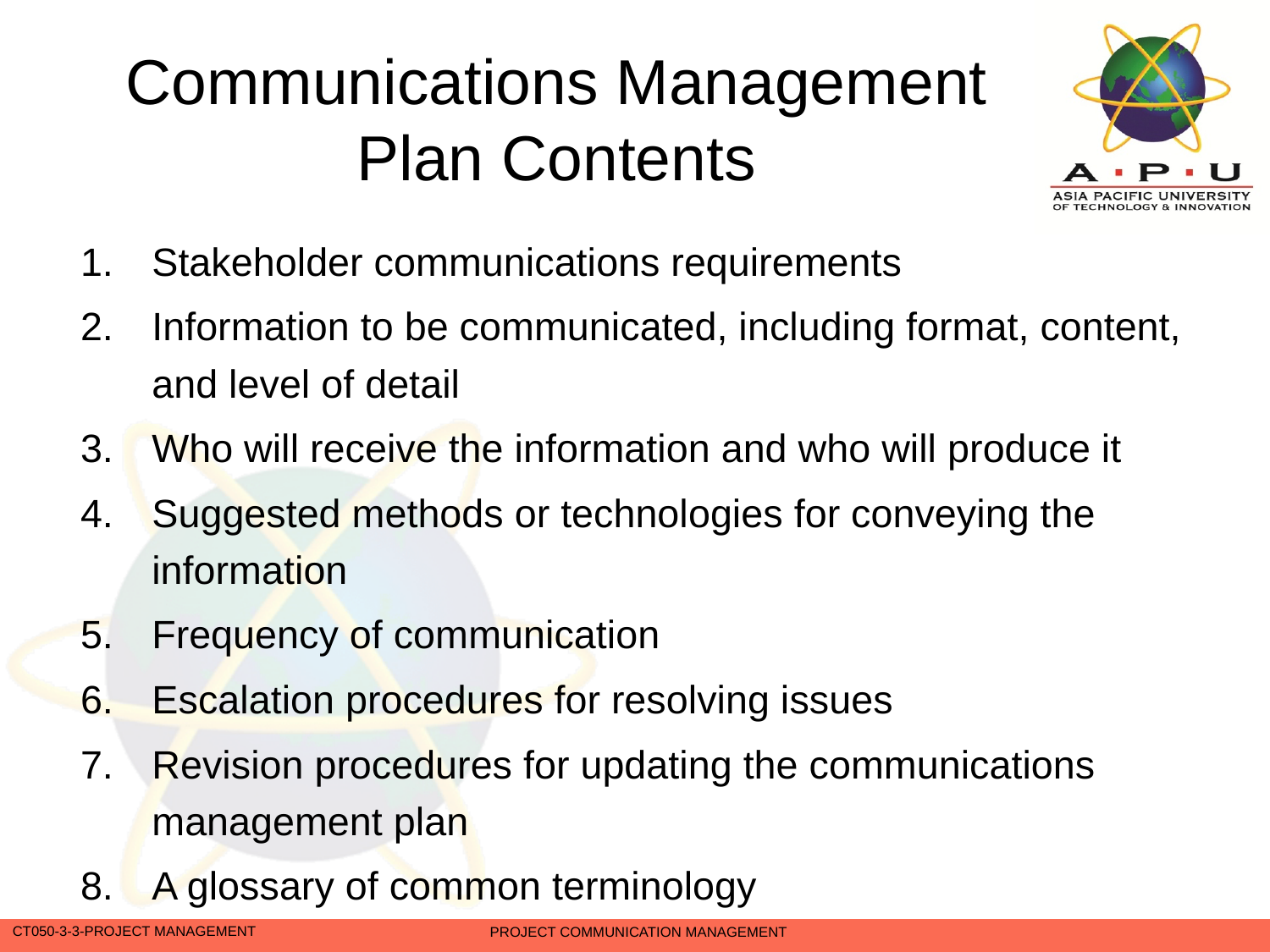

# Communications Management Plan Contents
Stakeholder communications requirements
Information to be communicated, including format, content, and level of detail
Who will receive the information and who will produce it
Suggested methods or technologies for conveying the information
Frequency of communication
Escalation procedures for resolving issues
Revision procedures for updating the communications management plan
A glossary of common terminology